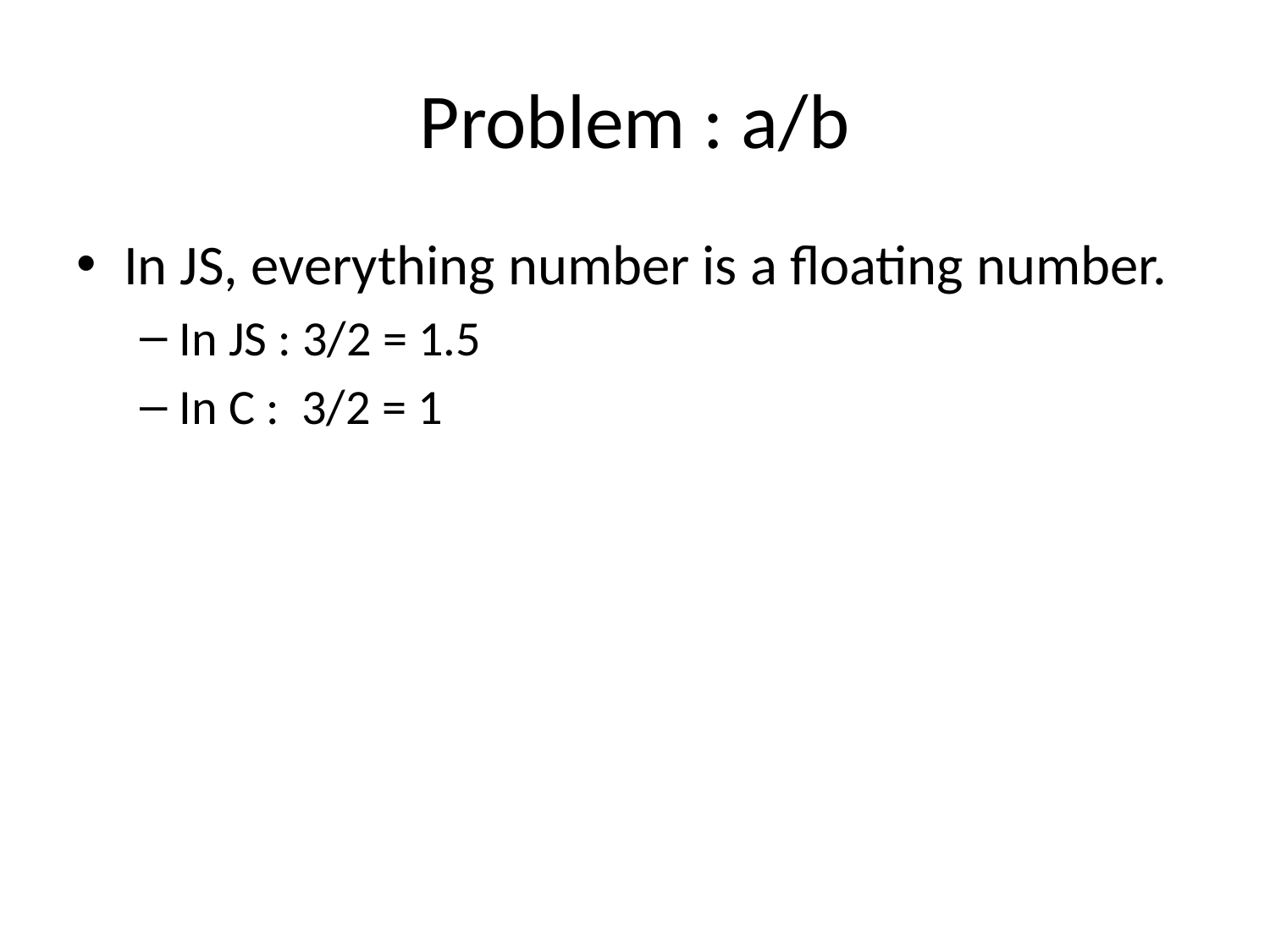

# Problem : a/b
In JS, everything number is a floating number.
In JS : 3/2 = 1.5
In C :  3/2 = 1